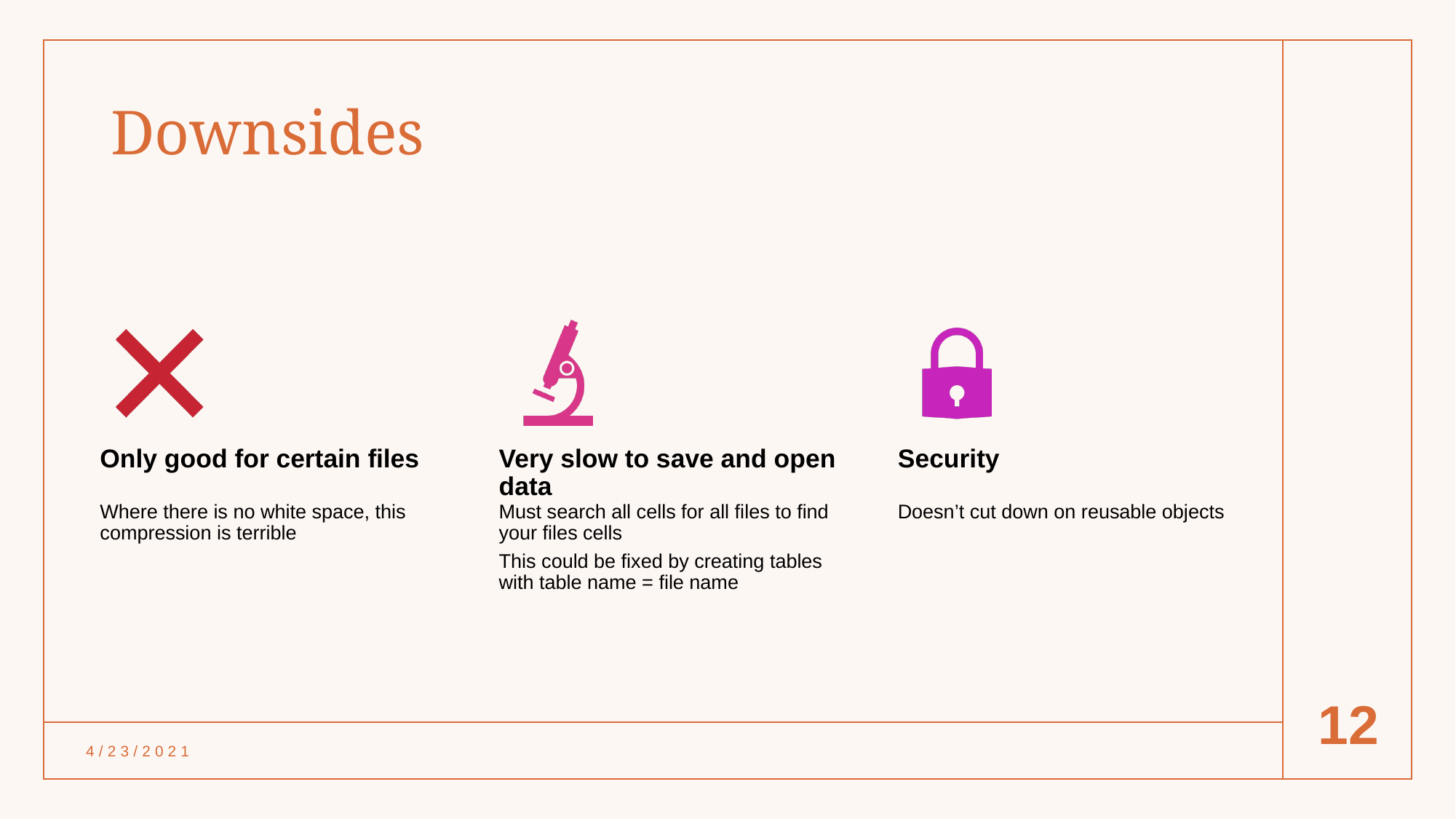

# Downsides
Only good for certain files
Where there is no white space, this compression is terrible
Very slow to save and open data
Must search all cells for all files to find your files cells
This could be fixed by creating tables with table name = file name
Security
Doesn’t cut down on reusable objects

12
4/23/2021